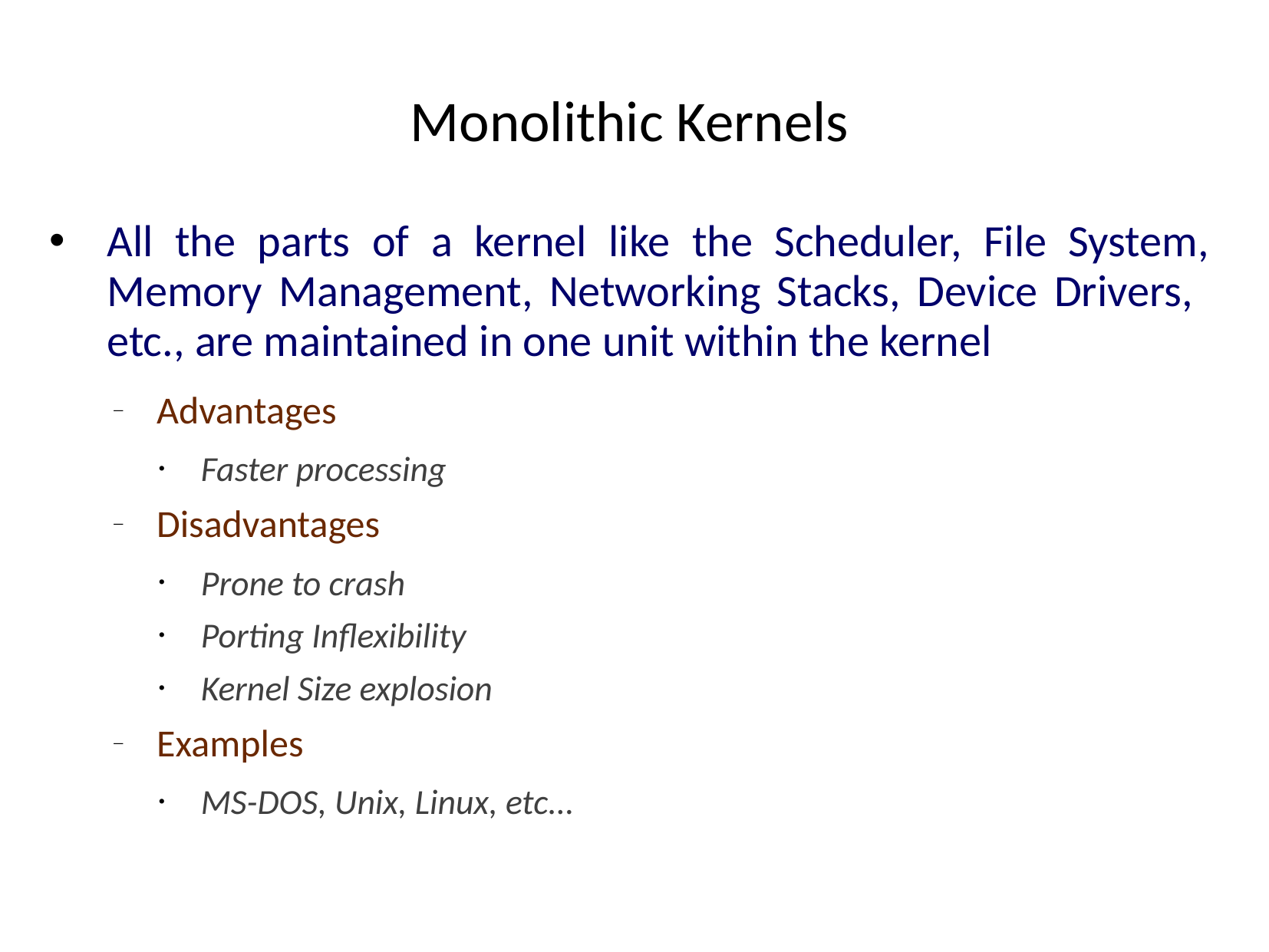

# Monolithic Kernels
All the parts of a kernel like the Scheduler, File System, Memory Management, Networking Stacks, Device Drivers,  etc., are maintained in one unit within the kernel
Advantages
Faster processing
Disadvantages
Prone to crash
Porting Inflexibility
Kernel Size explosion
Examples
MS-DOS, Unix, Linux, etc...